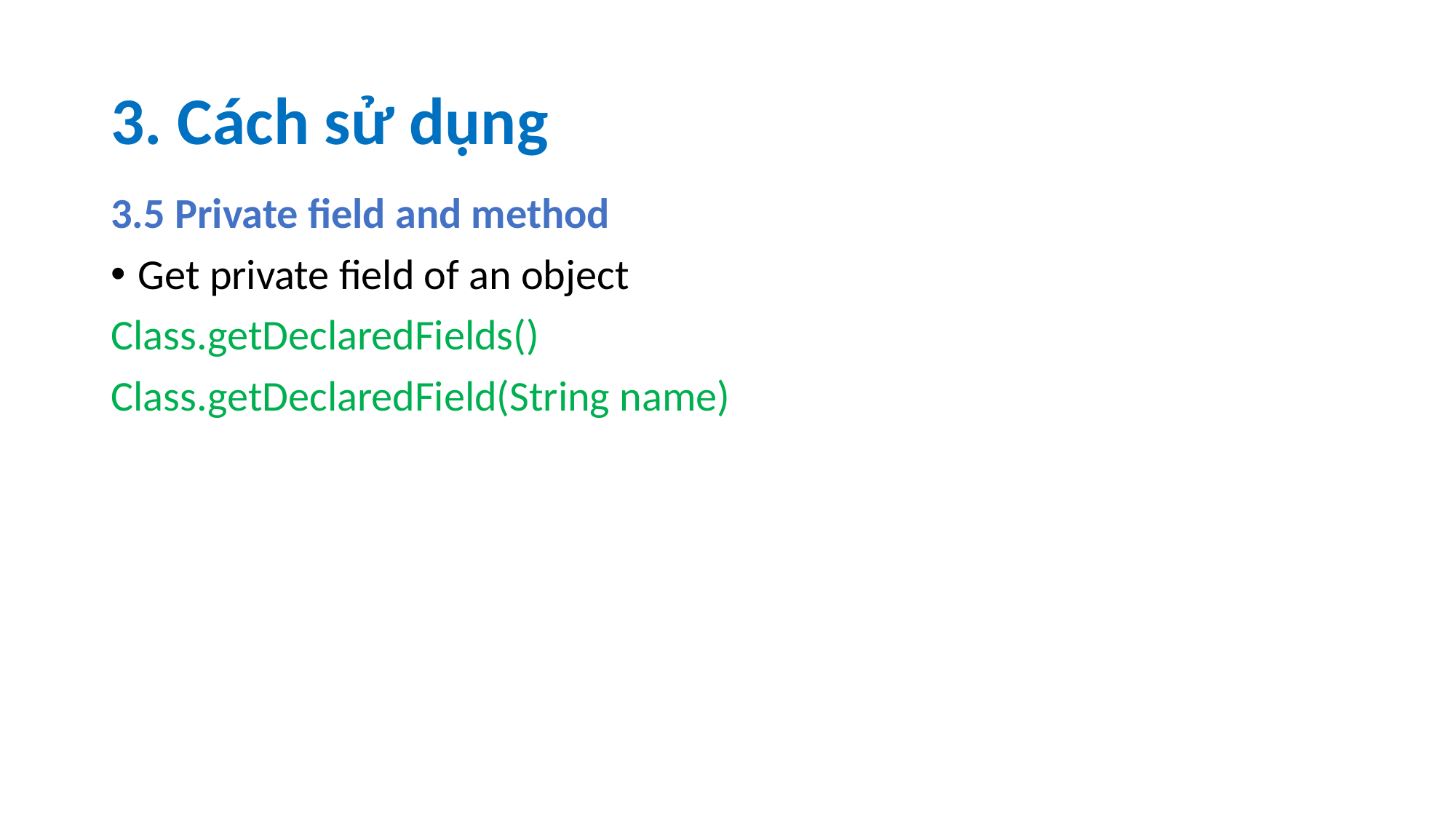

# 3. Cách sử dụng
3.5 Private field and method
Get private field of an object
Class.getDeclaredFields()
Class.getDeclaredField(String name)